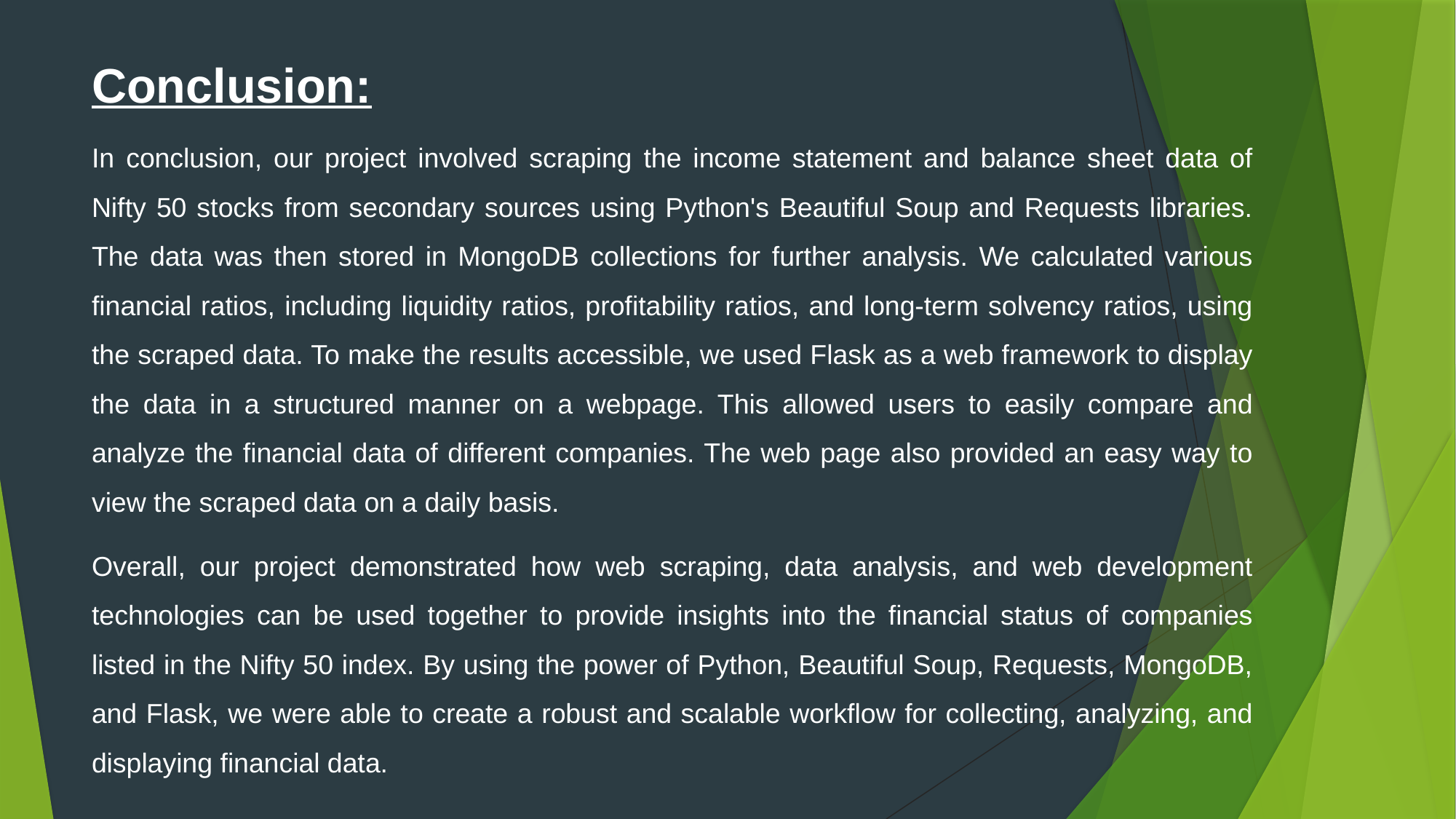

# Conclusion:
In conclusion, our project involved scraping the income statement and balance sheet data of Nifty 50 stocks from secondary sources using Python's Beautiful Soup and Requests libraries. The data was then stored in MongoDB collections for further analysis. We calculated various financial ratios, including liquidity ratios, profitability ratios, and long-term solvency ratios, using the scraped data. To make the results accessible, we used Flask as a web framework to display the data in a structured manner on a webpage. This allowed users to easily compare and analyze the financial data of different companies. The web page also provided an easy way to view the scraped data on a daily basis.
Overall, our project demonstrated how web scraping, data analysis, and web development technologies can be used together to provide insights into the financial status of companies listed in the Nifty 50 index. By using the power of Python, Beautiful Soup, Requests, MongoDB, and Flask, we were able to create a robust and scalable workflow for collecting, analyzing, and displaying financial data.